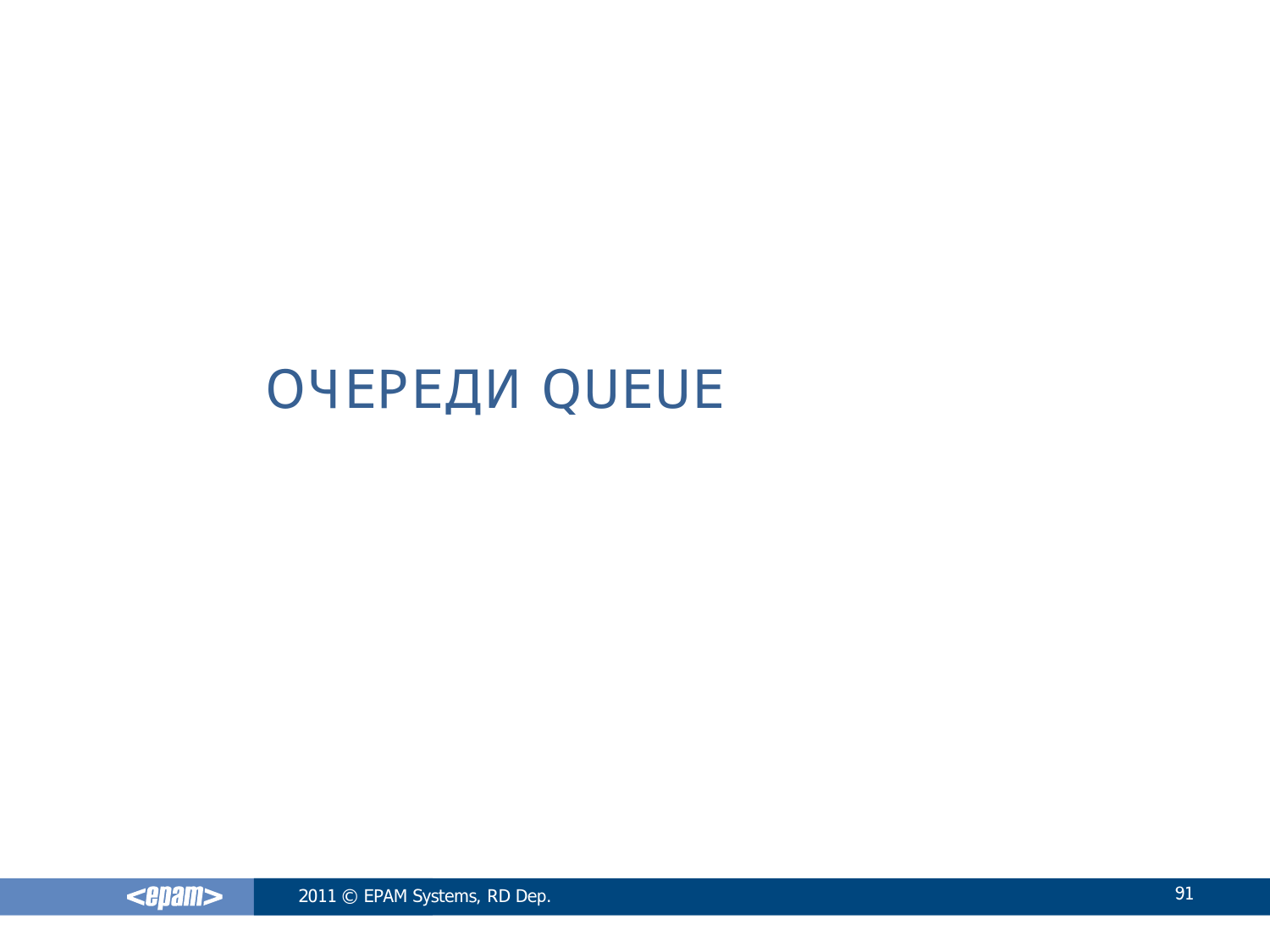

# Очереди Queue
91
2011 © EPAM Systems, RD Dep.